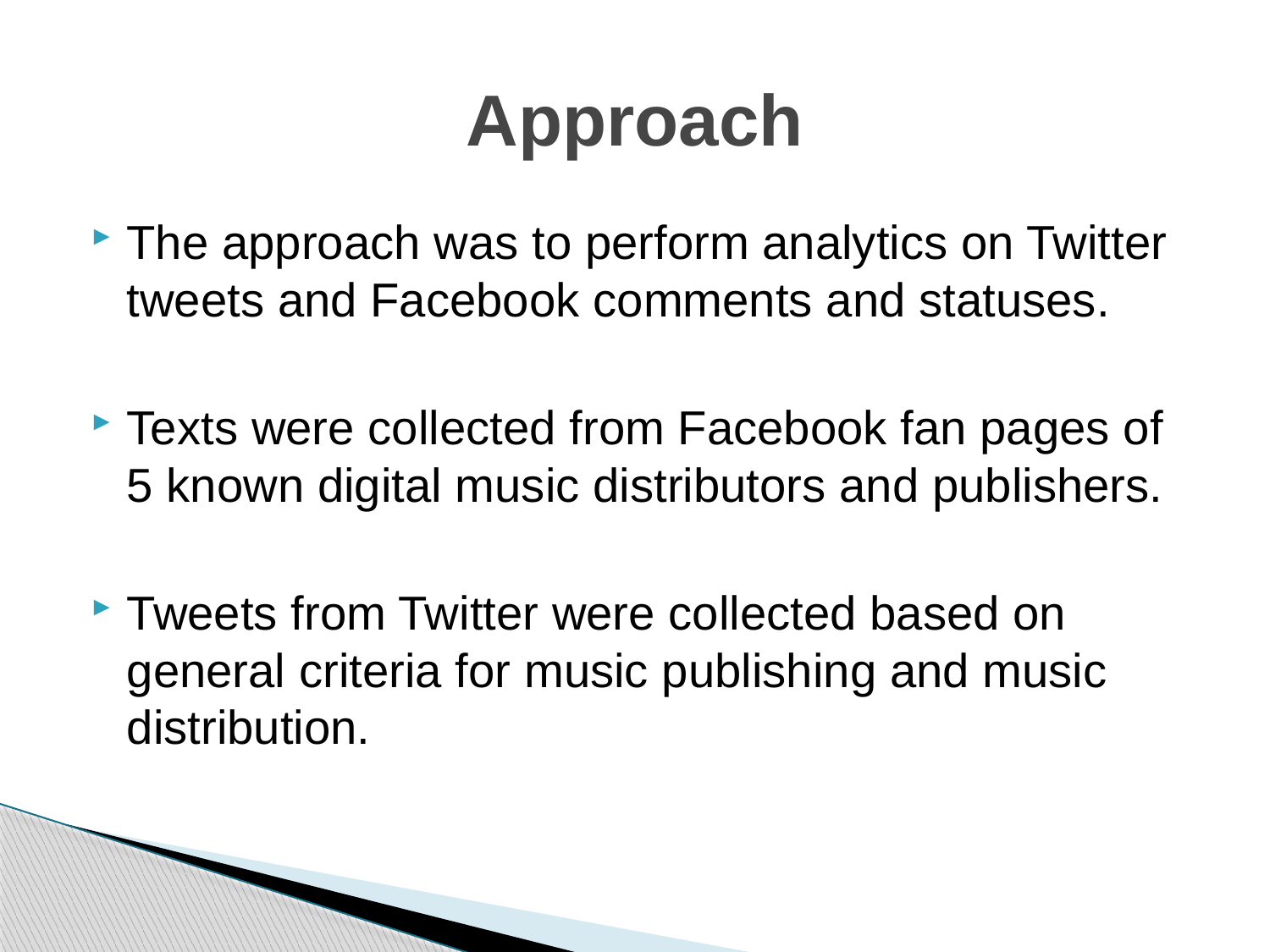

# Approach
The approach was to perform analytics on Twitter tweets and Facebook comments and statuses.

Texts were collected from Facebook fan pages of 5 known digital music distributors and publishers.

Tweets from Twitter were collected based on general criteria for music publishing and music distribution.